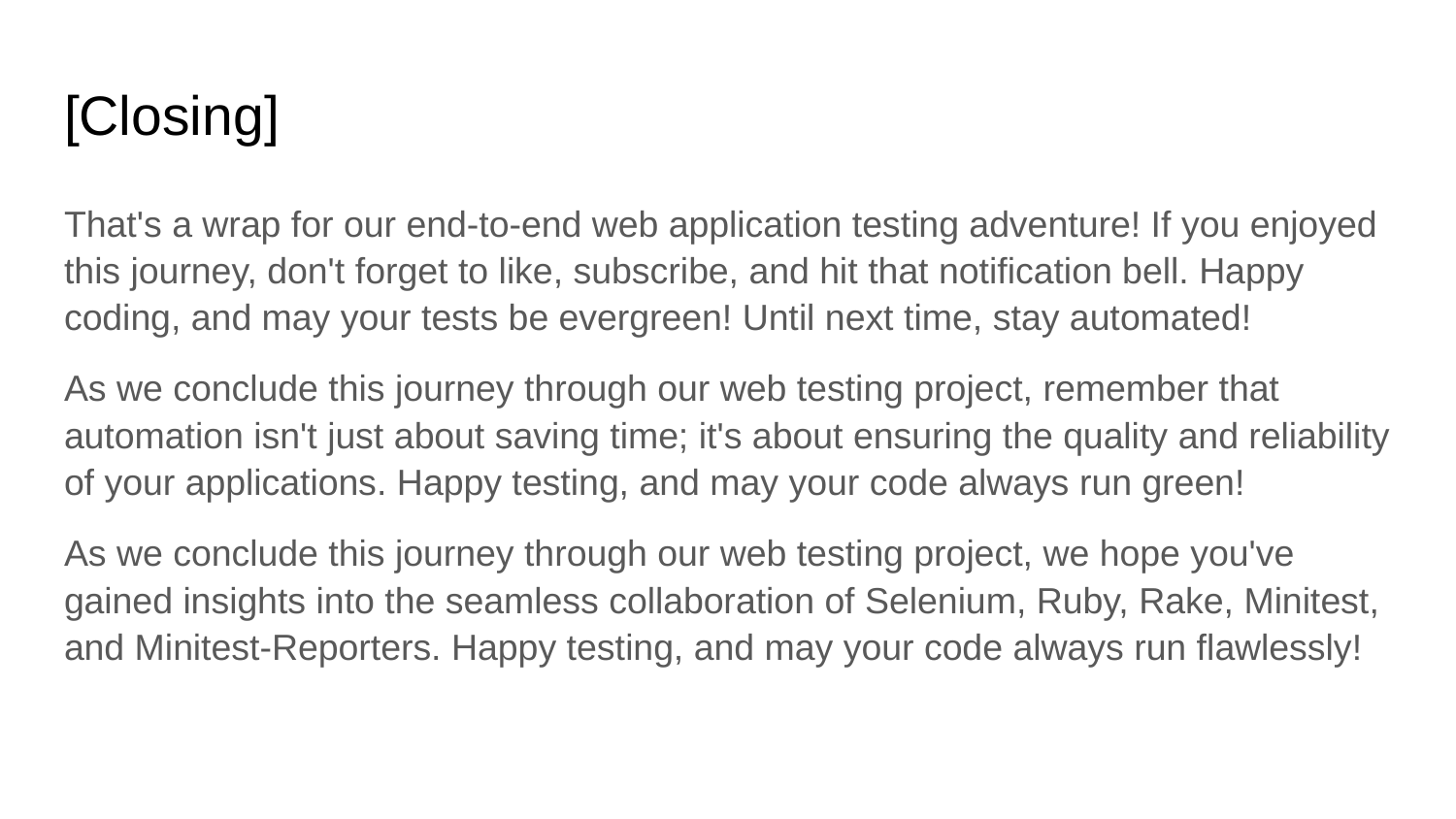

# [Closing]
That's a wrap for our end-to-end web application testing adventure! If you enjoyed this journey, don't forget to like, subscribe, and hit that notification bell. Happy coding, and may your tests be evergreen! Until next time, stay automated!
As we conclude this journey through our web testing project, remember that automation isn't just about saving time; it's about ensuring the quality and reliability of your applications. Happy testing, and may your code always run green!
As we conclude this journey through our web testing project, we hope you've gained insights into the seamless collaboration of Selenium, Ruby, Rake, Minitest, and Minitest-Reporters. Happy testing, and may your code always run flawlessly!